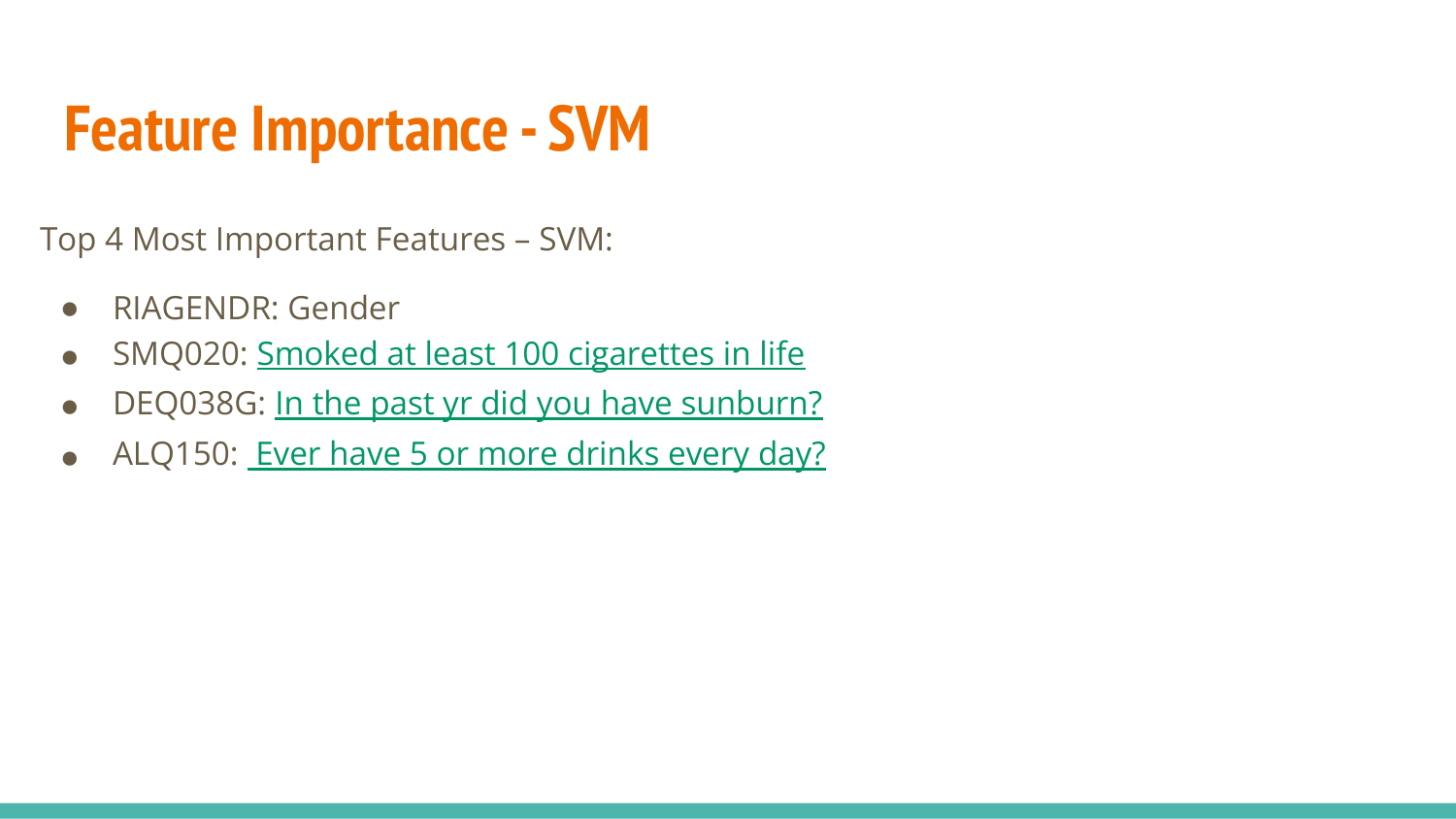

# Feature Importance - SVM
Top 4 Most Important Features – SVM:
RIAGENDR: Gender
SMQ020: Smoked at least 100 cigarettes in life
DEQ038G: In the past yr did you have sunburn?
ALQ150:  Ever have 5 or more drinks every day?